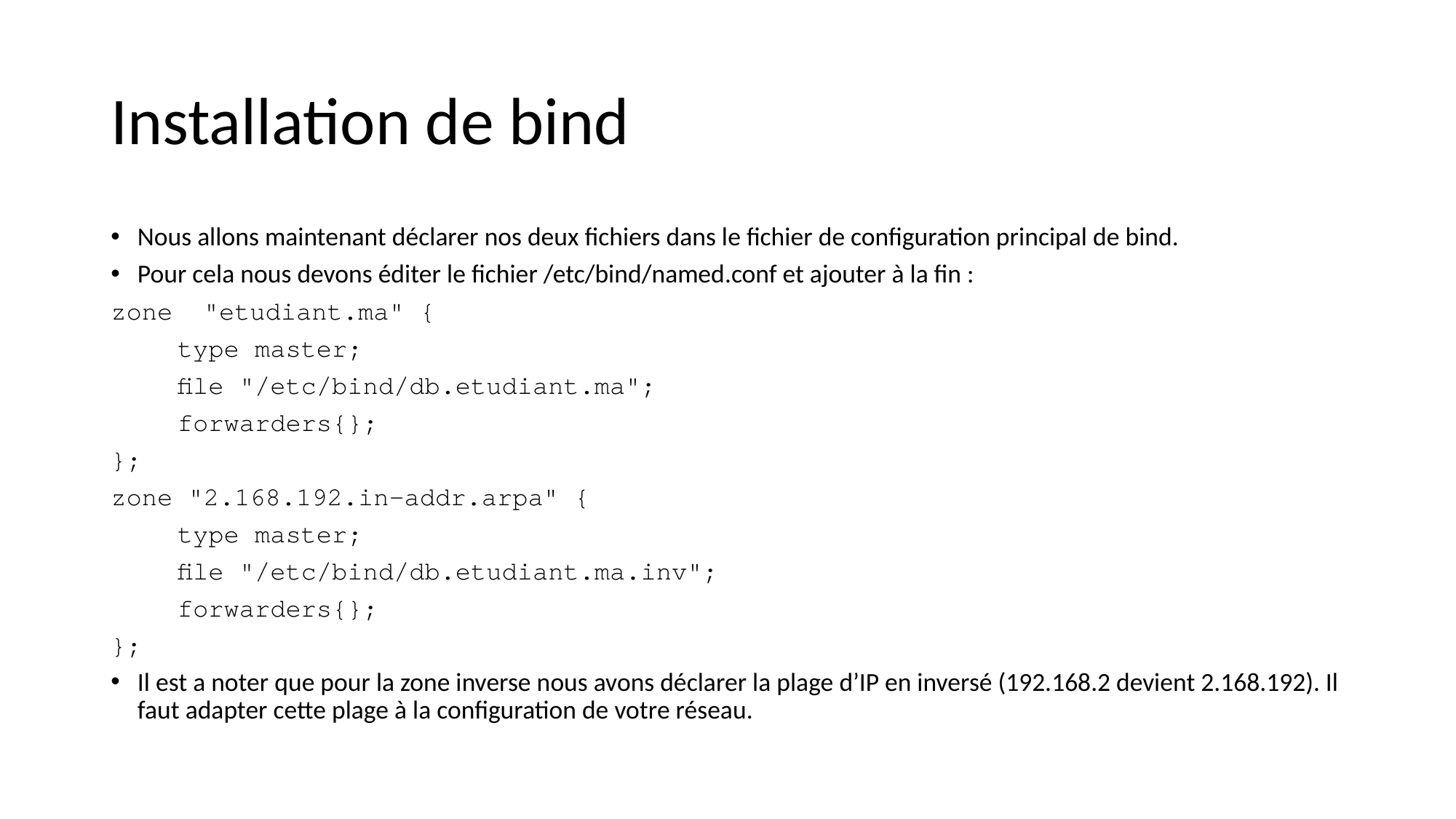

# Installation de bind
Nous allons maintenant déclarer nos deux fichiers dans le fichier de configuration principal de bind.
Pour cela nous devons éditer le fichier /etc/bind/named.conf et ajouter à la fin :
zone  "etudiant.ma" {
	type master;
	file "/etc/bind/db.etudiant.ma";
	forwarders{};
};
zone "2.168.192.in-addr.arpa" {
	type master;
	file "/etc/bind/db.etudiant.ma.inv";
	forwarders{};
};
Il est a noter que pour la zone inverse nous avons déclarer la plage d’IP en inversé (192.168.2 devient 2.168.192). Il faut adapter cette plage à la configuration de votre réseau.